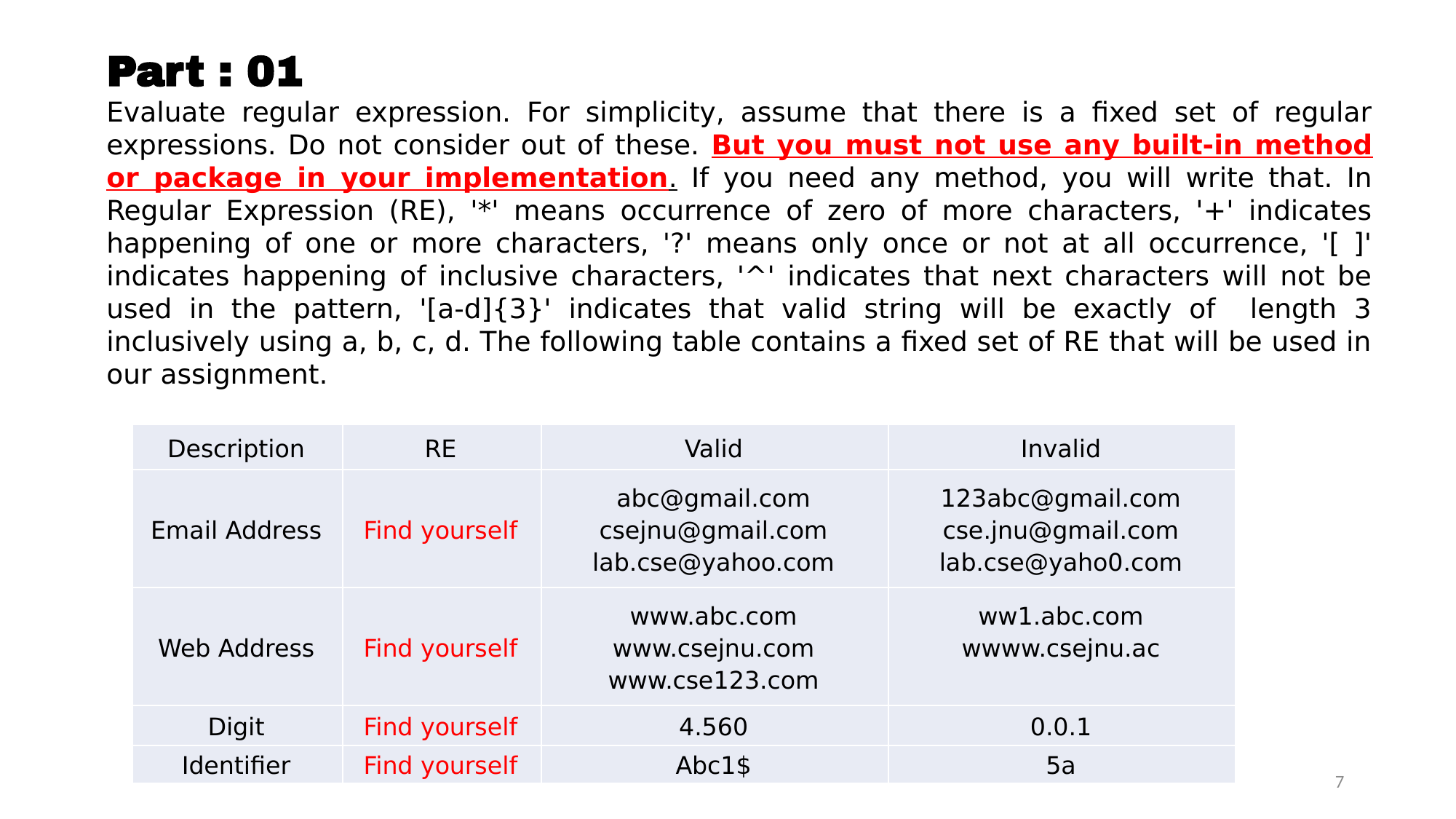

Part : 01
Evaluate regular expression. For simplicity, assume that there is a fixed set of regular expressions. Do not consider out of these. But you must not use any built-in method or package in your implementation. If you need any method, you will write that. In Regular Expression (RE), '*' means occurrence of zero of more characters, '+' indicates happening of one or more characters, '?' means only once or not at all occurrence, '[ ]' indicates happening of inclusive characters, '^' indicates that next characters will not be used in the pattern, '[a-d]{3}' indicates that valid string will be exactly of  length 3 inclusively using a, b, c, d. The following table contains a fixed set of RE that will be used in our assignment.

| Description | RE | Valid | Invalid |
| --- | --- | --- | --- |
| Email Address | Find yourself | abc@gmail.com csejnu@gmail.com lab.cse@yahoo.com | 123abc@gmail.com cse.jnu@gmail.com lab.cse@yaho0.com |
| Web Address | Find yourself | www.abc.com www.csejnu.com www.cse123.com | ww1.abc.com wwww.csejnu.ac |
| Digit | Find yourself | 4.560 | 0.0.1 |
| Identifier | Find yourself | Abc1$ | 5a |
7